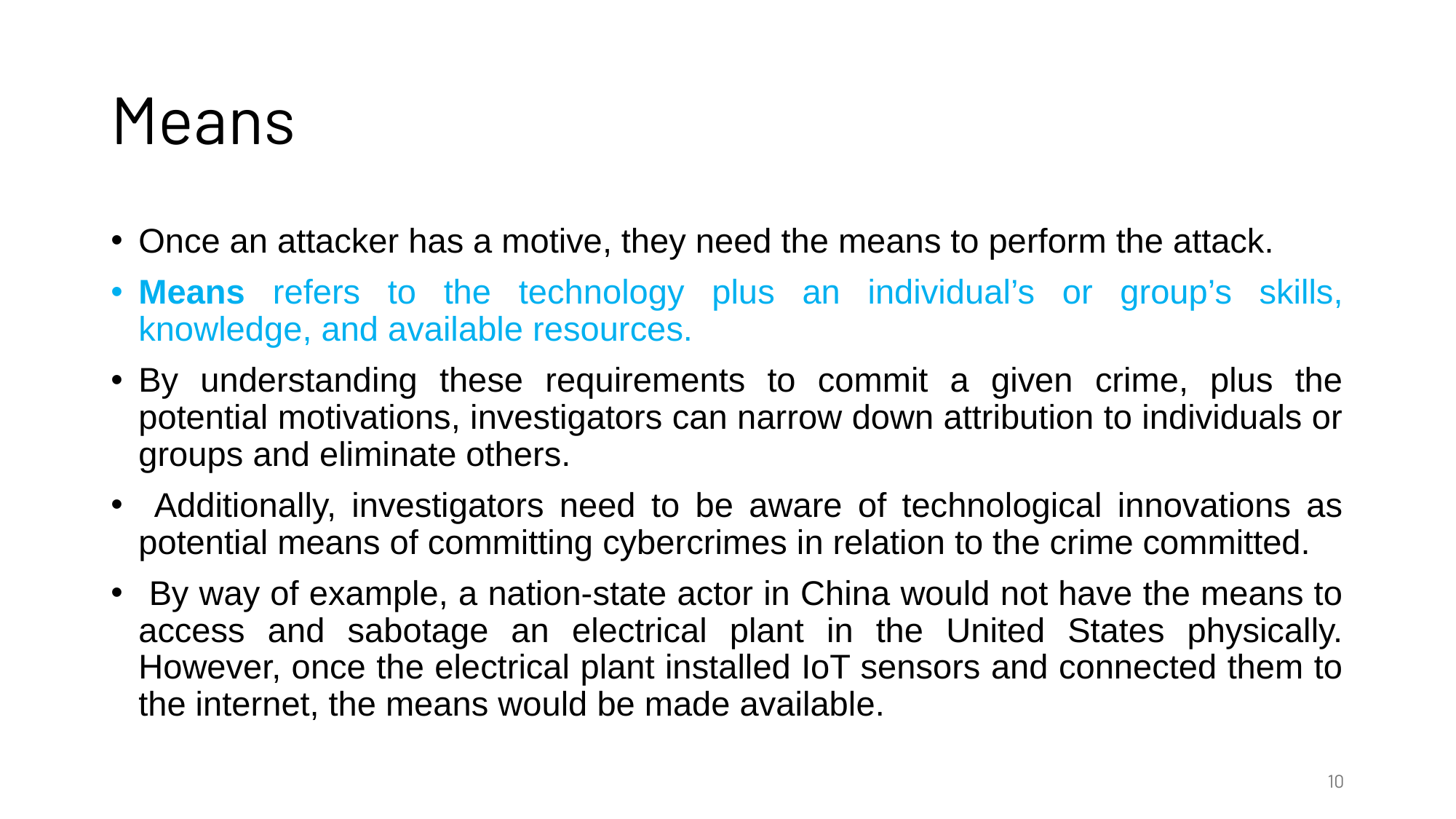

# Means
Once an attacker has a motive, they need the means to perform the attack.
Means refers to the technology plus an individual’s or group’s skills, knowledge, and available resources.
By understanding these requirements to commit a given crime, plus the potential motivations, investigators can narrow down attribution to individuals or groups and eliminate others.
 Additionally, investigators need to be aware of technological innovations as potential means of committing cybercrimes in relation to the crime committed.
 By way of example, a nation-state actor in China would not have the means to access and sabotage an electrical plant in the United States physically. However, once the electrical plant installed IoT sensors and connected them to the internet, the means would be made available.
10